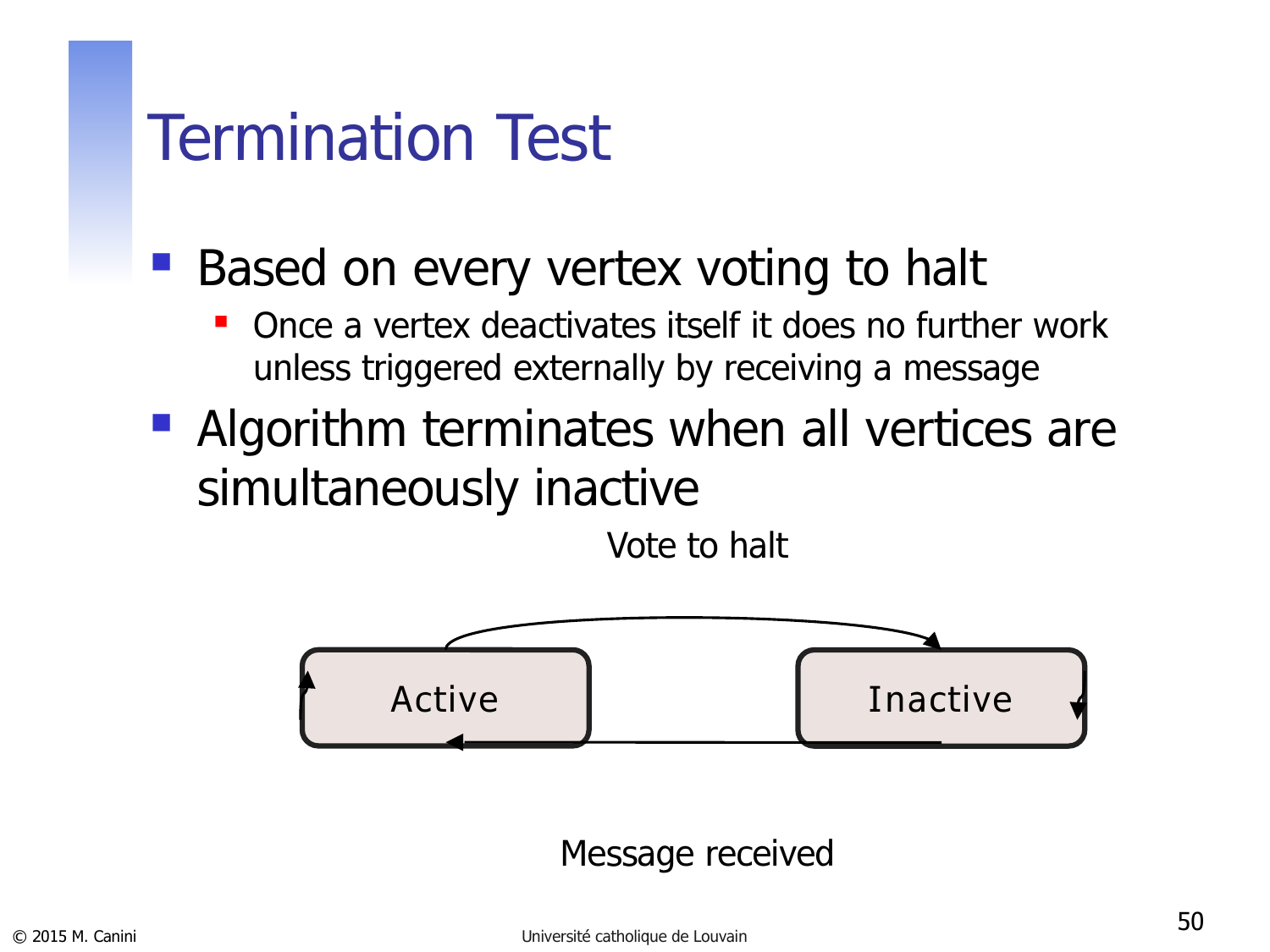

# Termination Test
Based on every vertex voting to halt
Once a vertex deactivates itself it does no further work unless triggered externally by receiving a message
Algorithm terminates when all vertices are simultaneously inactive
Vote to halt
Active
Inactive
Message received
50
Université catholique de Louvain